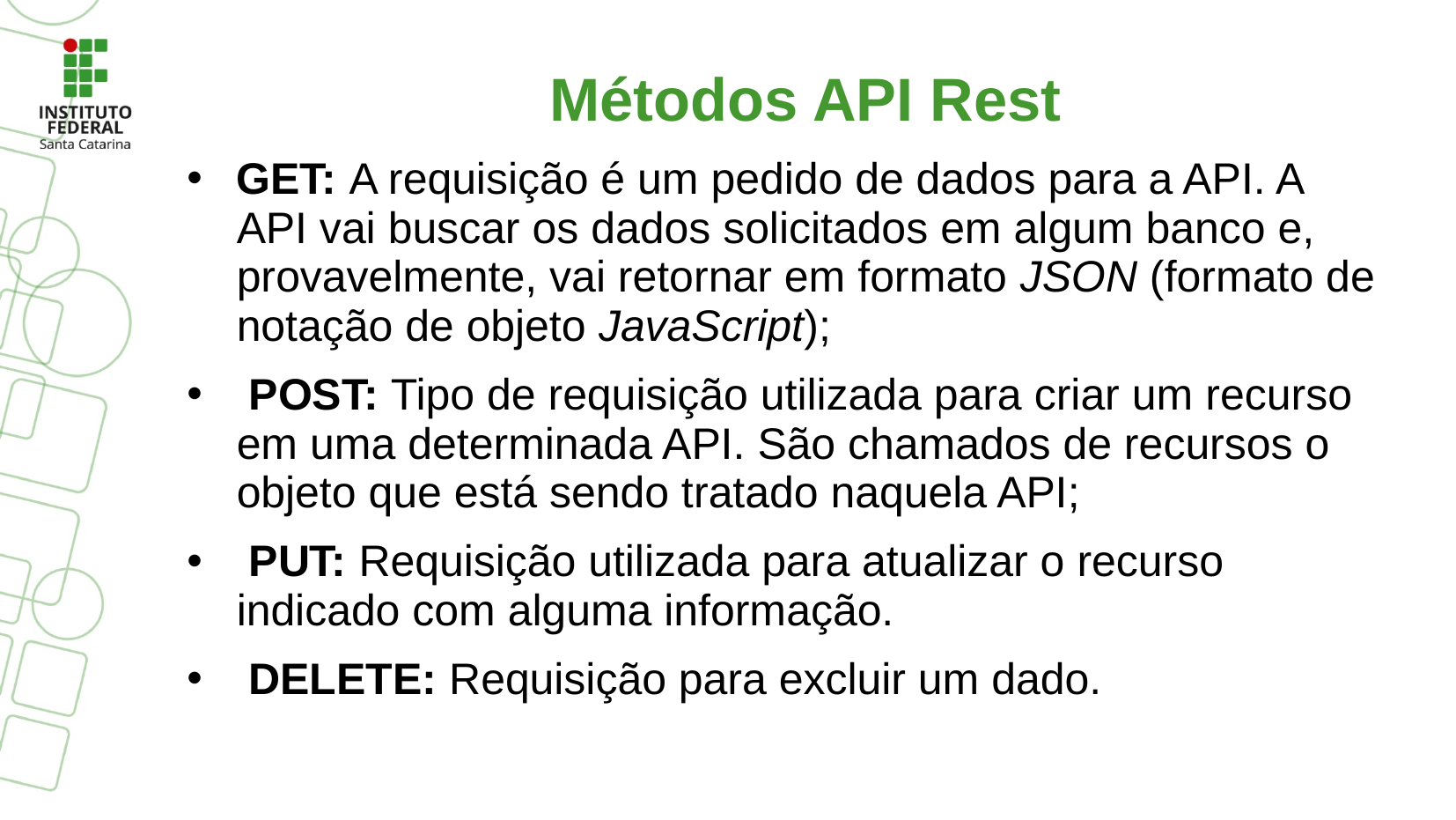

# Métodos API Rest
GET: A requisição é um pedido de dados para a API. A API vai buscar os dados solicitados em algum banco e, provavelmente, vai retornar em formato JSON (formato de notação de objeto JavaScript);
 POST: Tipo de requisição utilizada para criar um recurso em uma determinada API. São chamados de recursos o objeto que está sendo tratado naquela API;
 PUT: Requisição utilizada para atualizar o recurso indicado com alguma informação.
 DELETE: Requisição para excluir um dado.